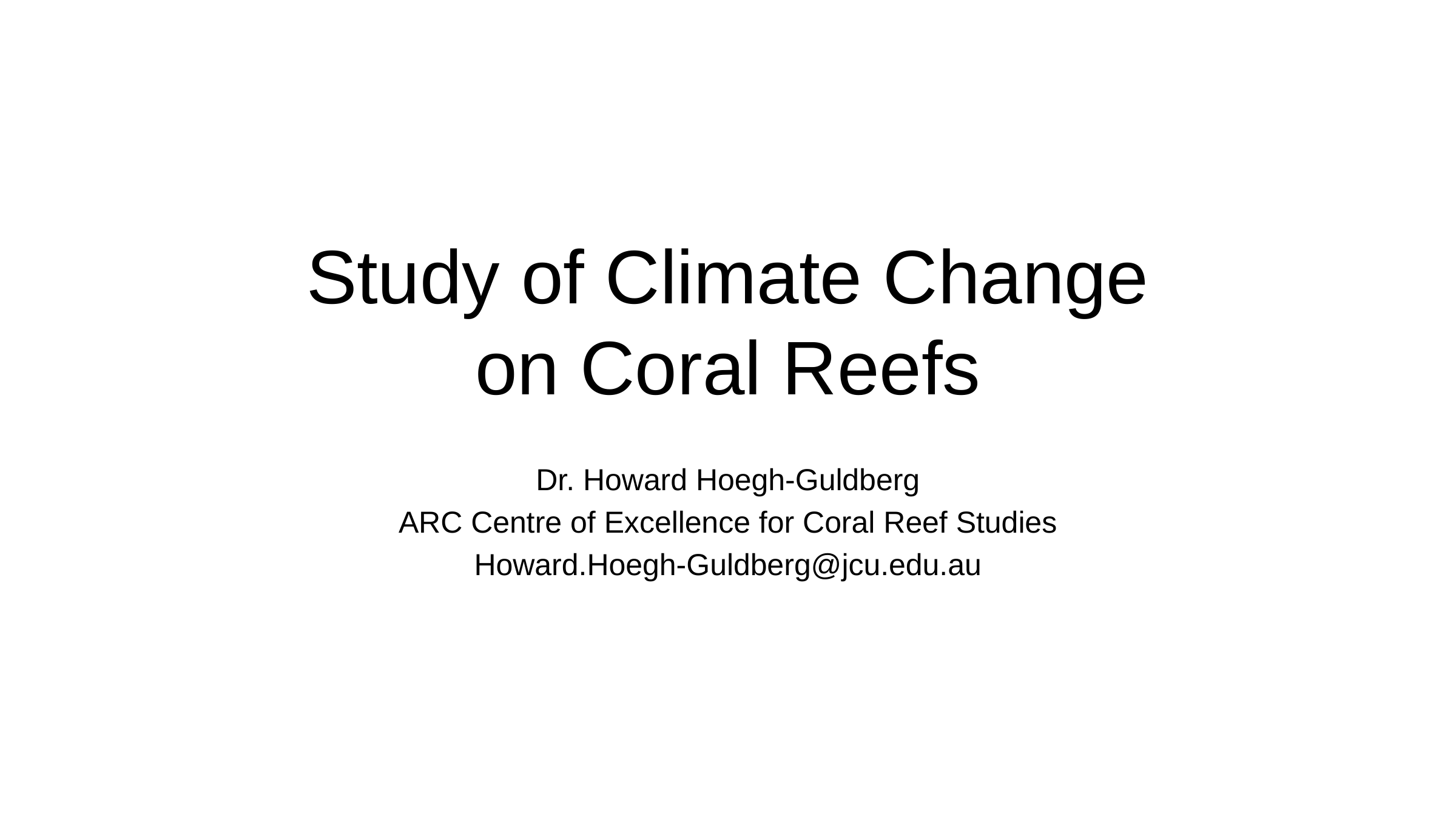

# Study of Climate Change on Coral Reefs
Dr. Howard Hoegh-Guldberg
ARC Centre of Excellence for Coral Reef Studies
Howard.Hoegh-Guldberg@jcu.edu.au